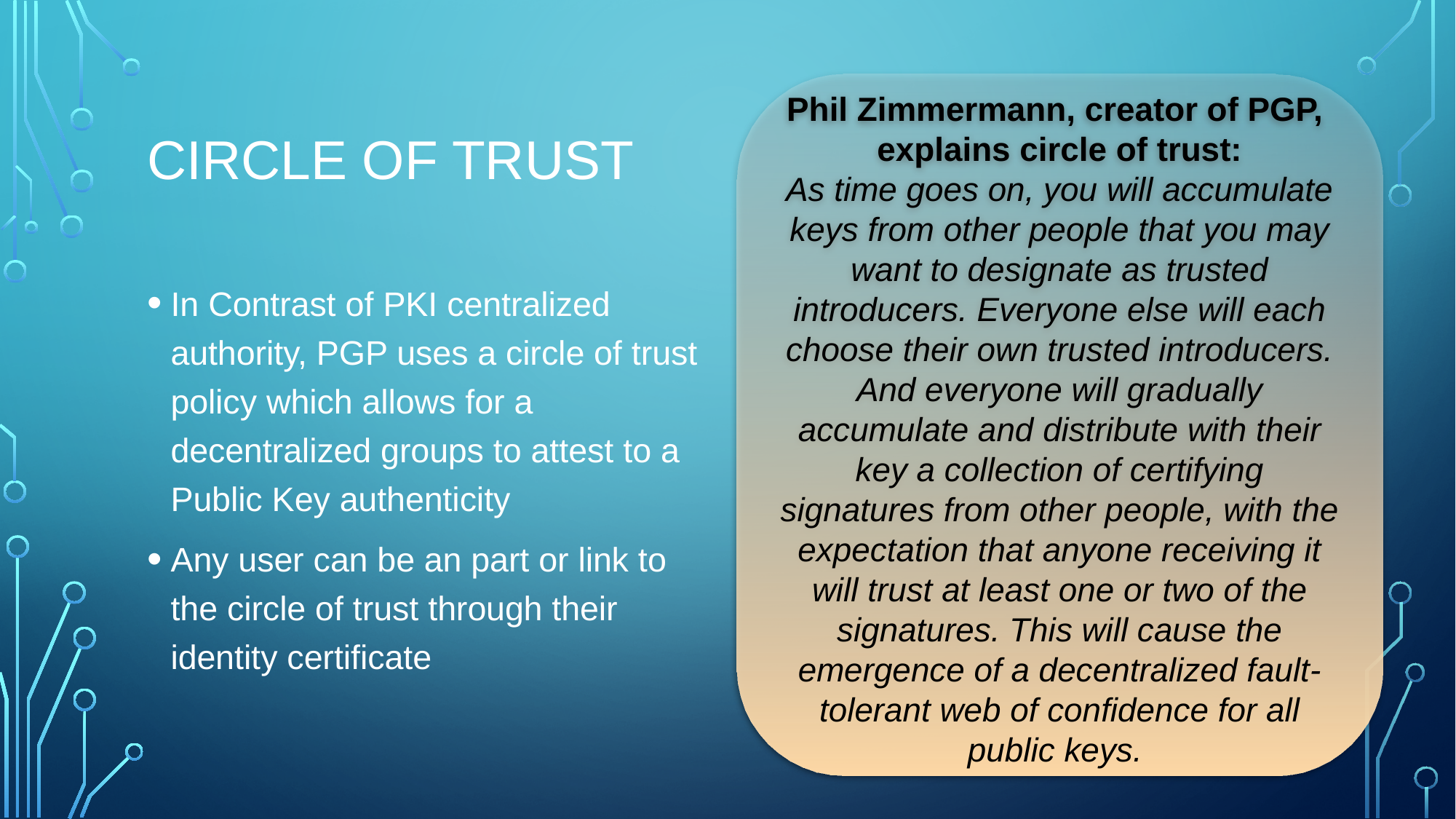

# Circle of Trust
Phil Zimmermann, creator of PGP,  explains circle of trust:
As time goes on, you will accumulate keys from other people that you may want to designate as trusted introducers. Everyone else will each choose their own trusted introducers. And everyone will gradually accumulate and distribute with their key a collection of certifying signatures from other people, with the expectation that anyone receiving it will trust at least one or two of the signatures. This will cause the emergence of a decentralized fault-tolerant web of confidence for all public keys.

In Contrast of PKI centralized authority, PGP uses a circle of trust policy which allows for a decentralized groups to attest to a Public Key authenticity
Any user can be an part or link to the circle of trust through their identity certificate